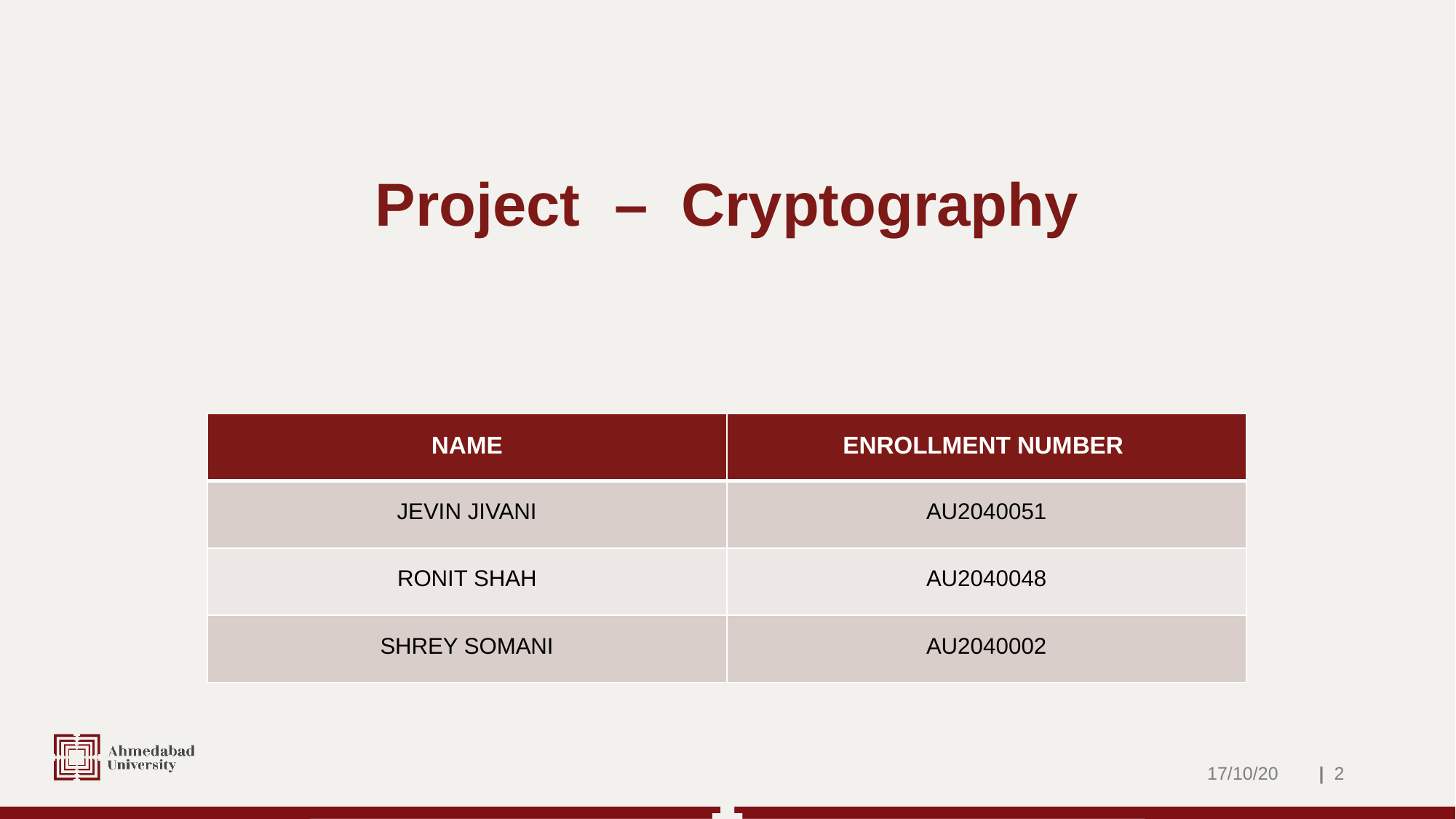

# Project  –  Cryptography
| NAME | ENROLLMENT NUMBER |
| --- | --- |
| JEVIN JIVANI | AU2040051 |
| RONIT SHAH | AU2040048 |
| SHREY SOMANI | AU2040002 |
| NAME |  |  |
| --- | --- | --- |
|  |  |  |
|  |  |  |
|  |  |  |

17/10/20
|  2